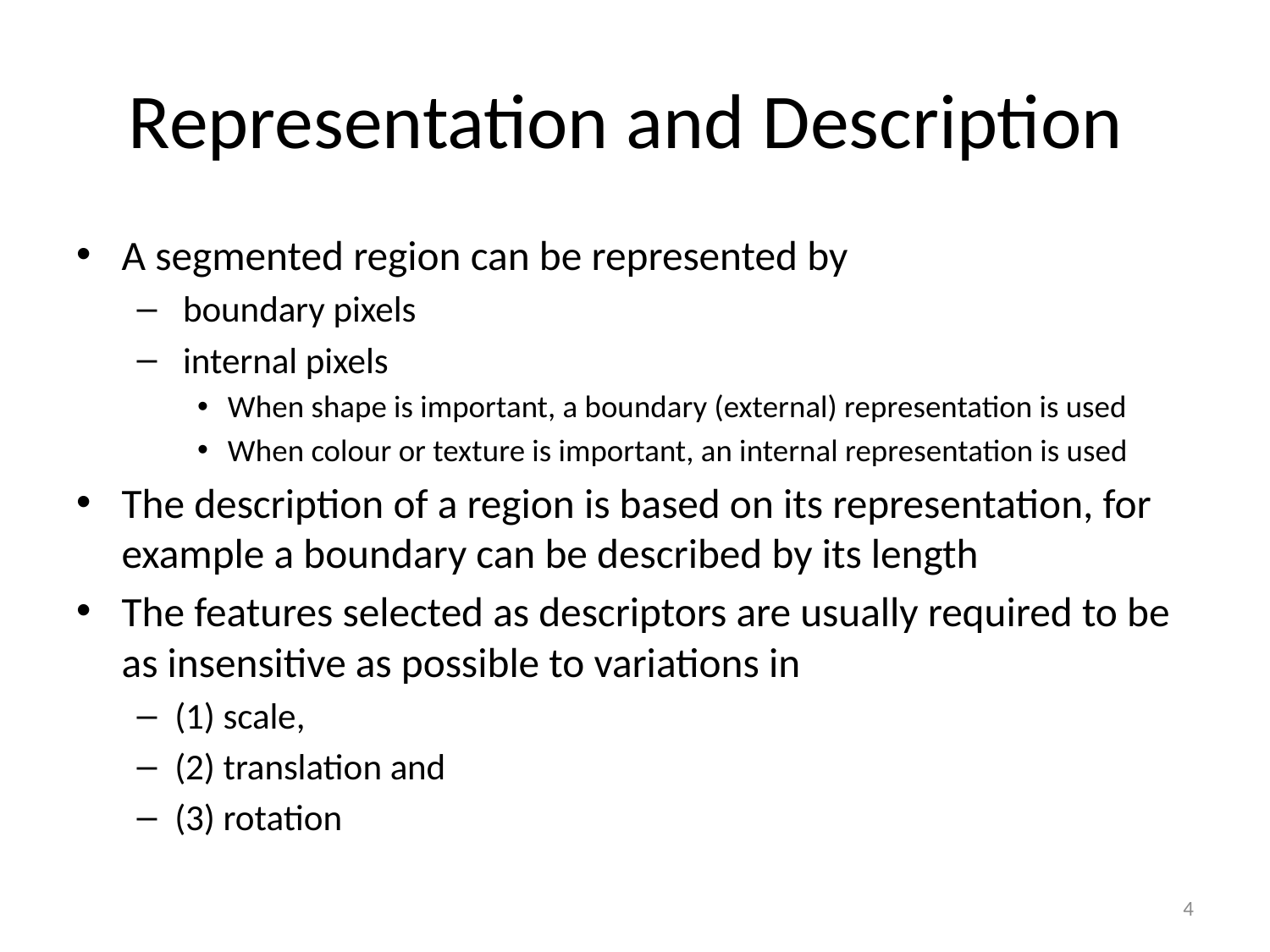

# Representation and Description
A segmented region can be represented by
 boundary pixels
 internal pixels
When shape is important, a boundary (external) representation is used
When colour or texture is important, an internal representation is used
The description of a region is based on its representation, for example a boundary can be described by its length
The features selected as descriptors are usually required to be as insensitive as possible to variations in
(1) scale,
(2) translation and
(3) rotation
4